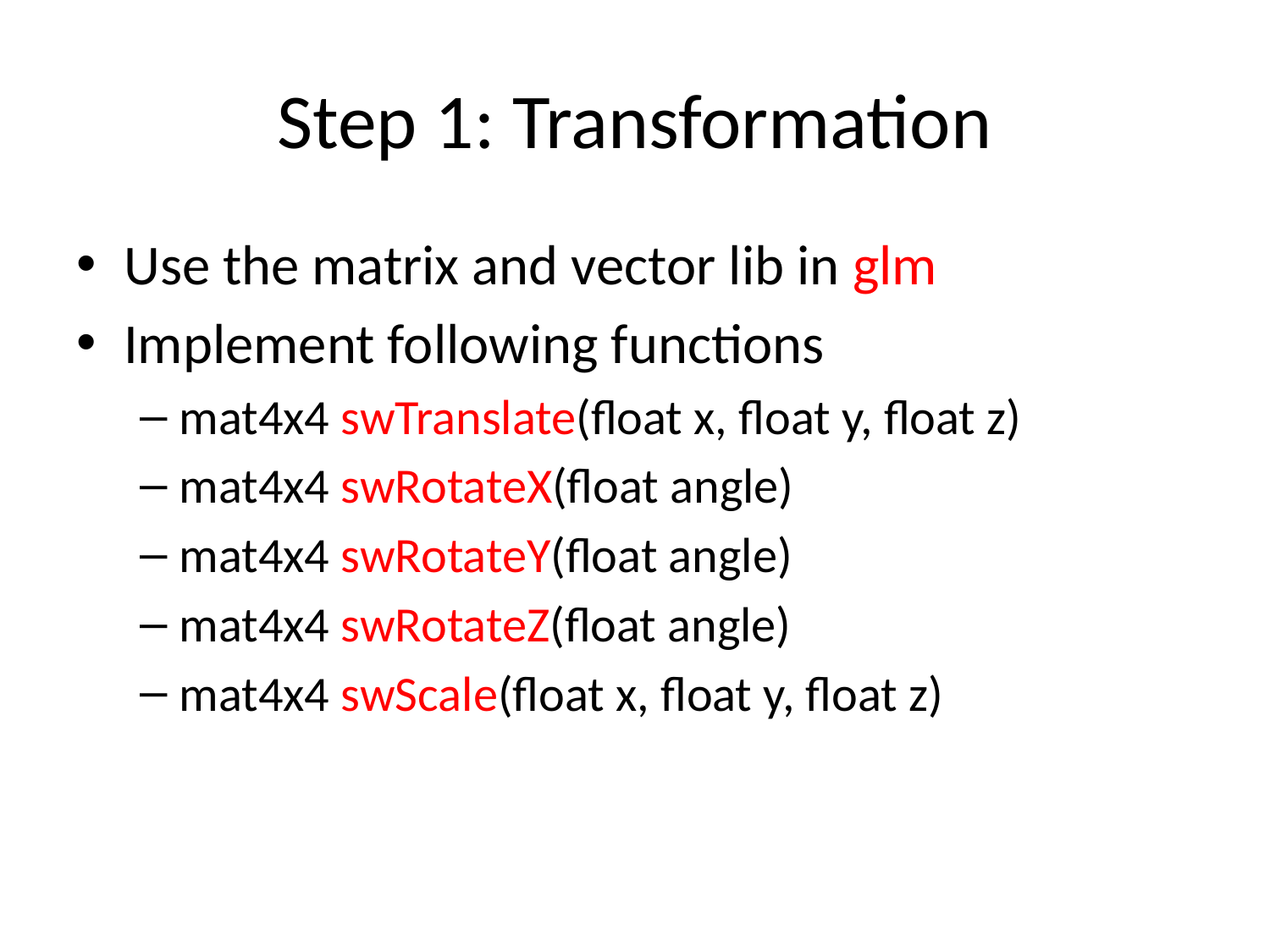

# Step 1: Transformation
Use the matrix and vector lib in glm
Implement following functions
mat4x4 swTranslate(float x, float y, float z)
mat4x4 swRotateX(float angle)
mat4x4 swRotateY(float angle)
mat4x4 swRotateZ(float angle)
mat4x4 swScale(float x, float y, float z)